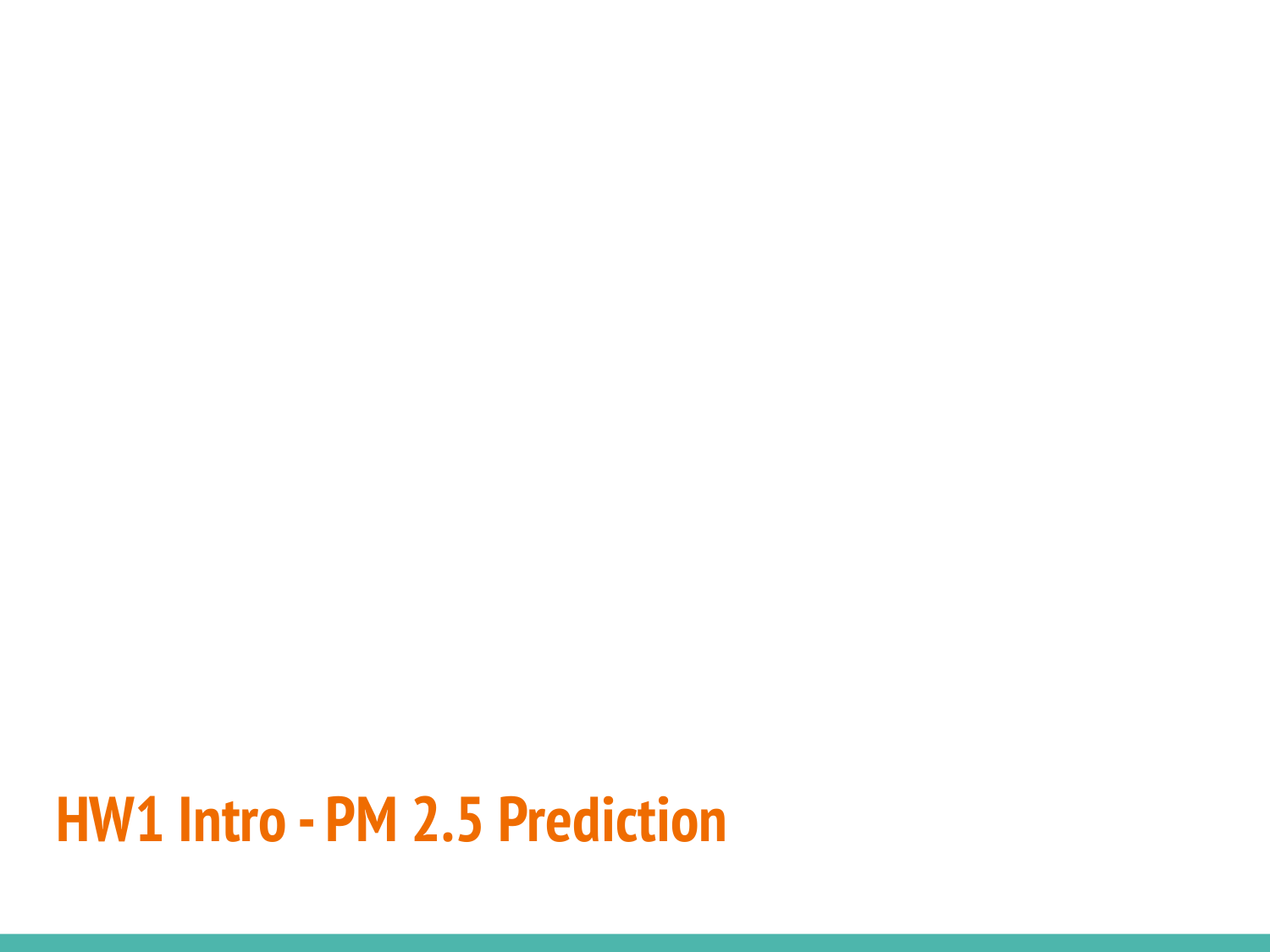

# HW1 Intro - PM 2.5 Prediction